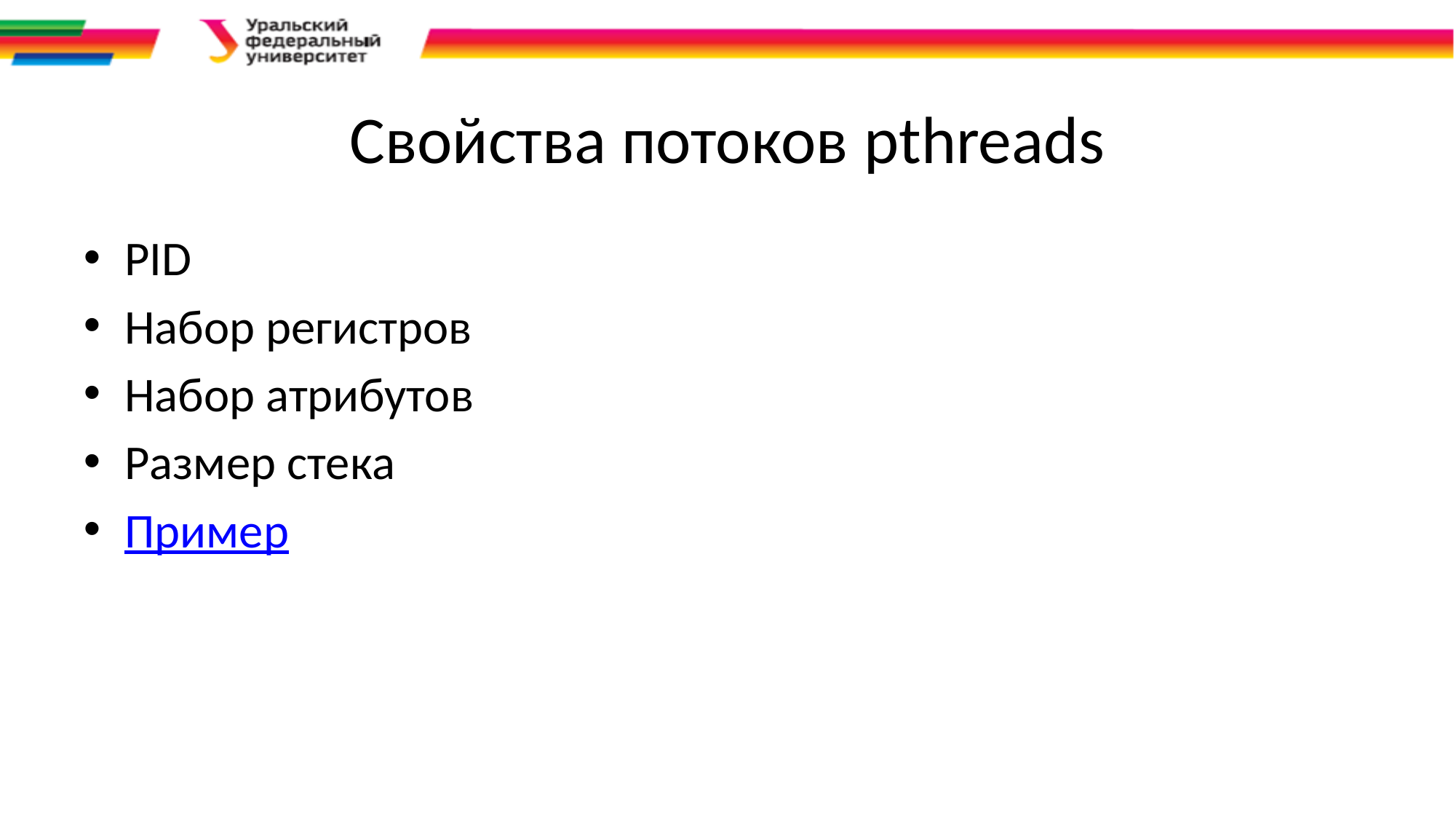

# Свойства потоков pthreads
PID
Набор регистров
Набор атрибутов
Размер стека
Пример